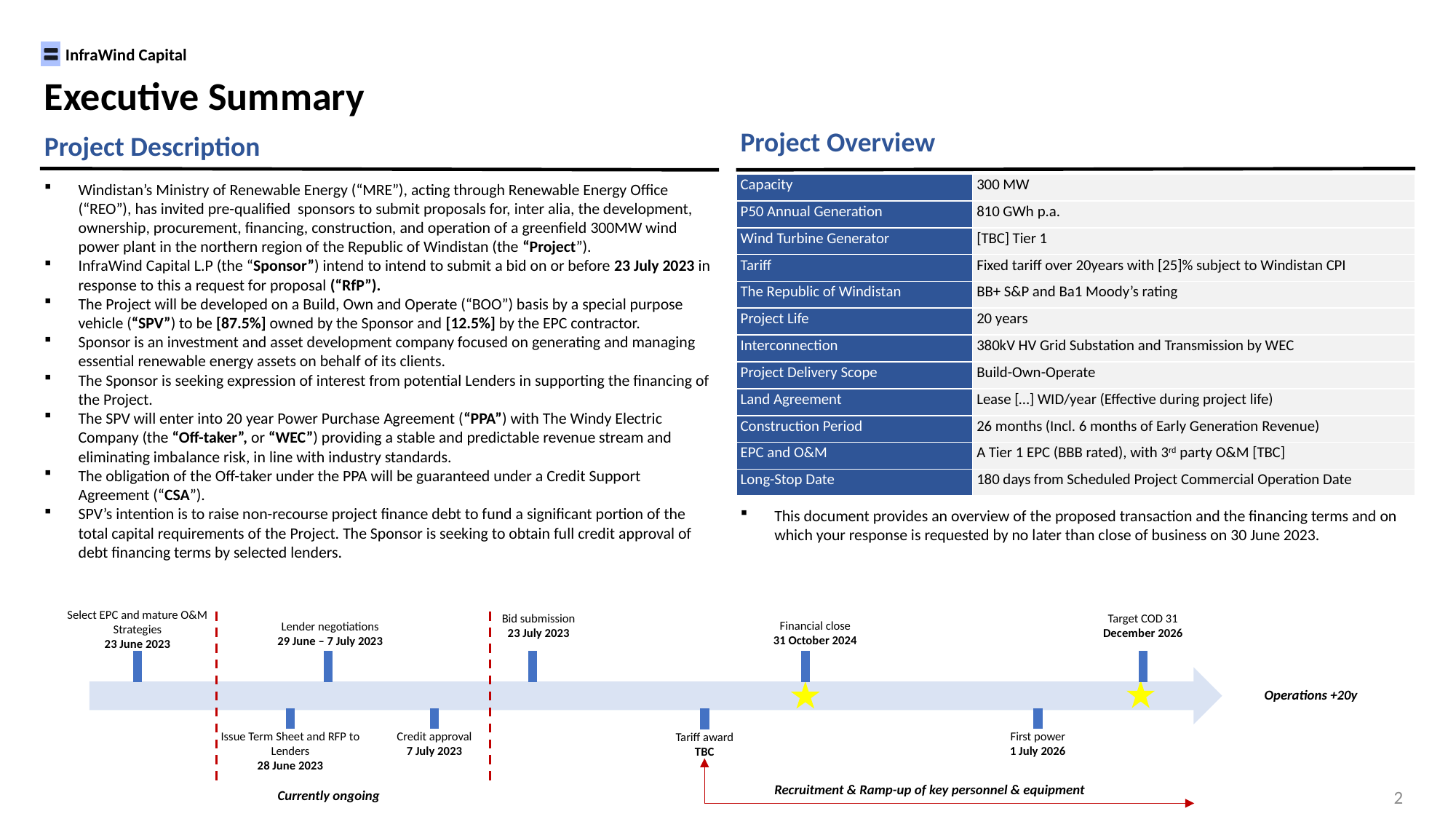

Executive Summary
Project Overview
Project Description
| Capacity | 300 MW |
| --- | --- |
| P50 Annual Generation | 810 GWh p.a. |
| Wind Turbine Generator | [TBC] Tier 1 |
| Tariff | Fixed tariff over 20years with [25]% subject to Windistan CPI |
| The Republic of Windistan | BB+ S&P and Ba1 Moody’s rating |
| Project Life | 20 years |
| Interconnection | 380kV HV Grid Substation and Transmission by WEC |
| Project Delivery Scope | Build-Own-Operate |
| Land Agreement | Lease […] WID/year (Effective during project life) |
| Construction Period | 26 months (Incl. 6 months of Early Generation Revenue) |
| EPC and O&M | A Tier 1 EPC (BBB rated), with 3rd party O&M [TBC] |
| Long-Stop Date | 180 days from Scheduled Project Commercial Operation Date |
Windistan’s Ministry of Renewable Energy (“MRE”), acting through Renewable Energy Office (“REO”), has invited pre-qualified  sponsors to submit proposals for, inter alia, the development, ownership, procurement, financing, construction, and operation of a greenfield 300MW wind power plant in the northern region of the Republic of Windistan (the “Project”).
InfraWind Capital L.P (the “Sponsor”) intend to intend to submit a bid on or before 23 July 2023 in response to this a request for proposal (“RfP”).
The Project will be developed on a Build, Own and Operate (“BOO”) basis by a special purpose vehicle (“SPV”) to be [87.5%] owned by the Sponsor and [12.5%] by the EPC contractor.
Sponsor is an investment and asset development company focused on generating and managing essential renewable energy assets on behalf of its clients.
The Sponsor is seeking expression of interest from potential Lenders in supporting the financing of the Project.
The SPV will enter into 20 year Power Purchase Agreement (“PPA”) with The Windy Electric Company (the “Off-taker”, or “WEC”) providing a stable and predictable revenue stream and eliminating imbalance risk, in line with industry standards.
The obligation of the Off-taker under the PPA will be guaranteed under a Credit Support Agreement (“CSA”).
SPV’s intention is to raise non-recourse project finance debt to fund a significant portion of the total capital requirements of the Project. The Sponsor is seeking to obtain full credit approval of debt financing terms by selected lenders.
This document provides an overview of the proposed transaction and the financing terms and on which your response is requested by no later than close of business on 30 June 2023.
Select EPC and mature O&M Strategies
23 June 2023
Target COD 31 December 2026
Bid submission
23 July 2023
Financial close
31 October 2024
Lender negotiations
29 June – 7 July 2023

Operations +20y
First power
1 July 2026
Issue Term Sheet and RFP to Lenders
28 June 2023
Credit approval
7 July 2023
Tariff award
TBC
2
Recruitment & Ramp-up of key personnel & equipment
Currently ongoing